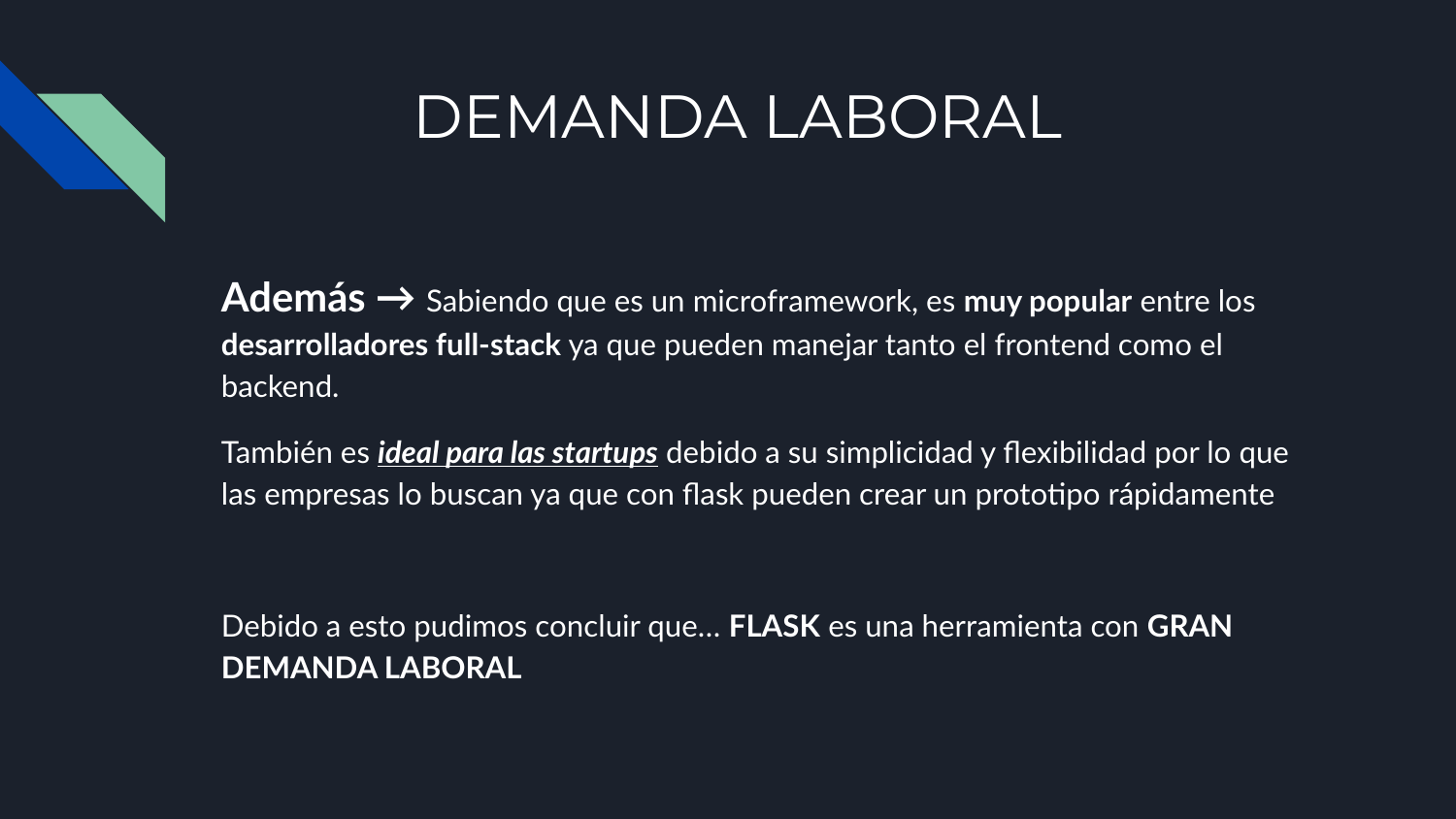

# DEMANDA LABORAL
Además → Sabiendo que es un microframework, es muy popular entre los desarrolladores full-stack ya que pueden manejar tanto el frontend como el backend.
También es ideal para las startups debido a su simplicidad y flexibilidad por lo que las empresas lo buscan ya que con flask pueden crear un prototipo rápidamente

Debido a esto pudimos concluir que… FLASK es una herramienta con GRAN DEMANDA LABORAL